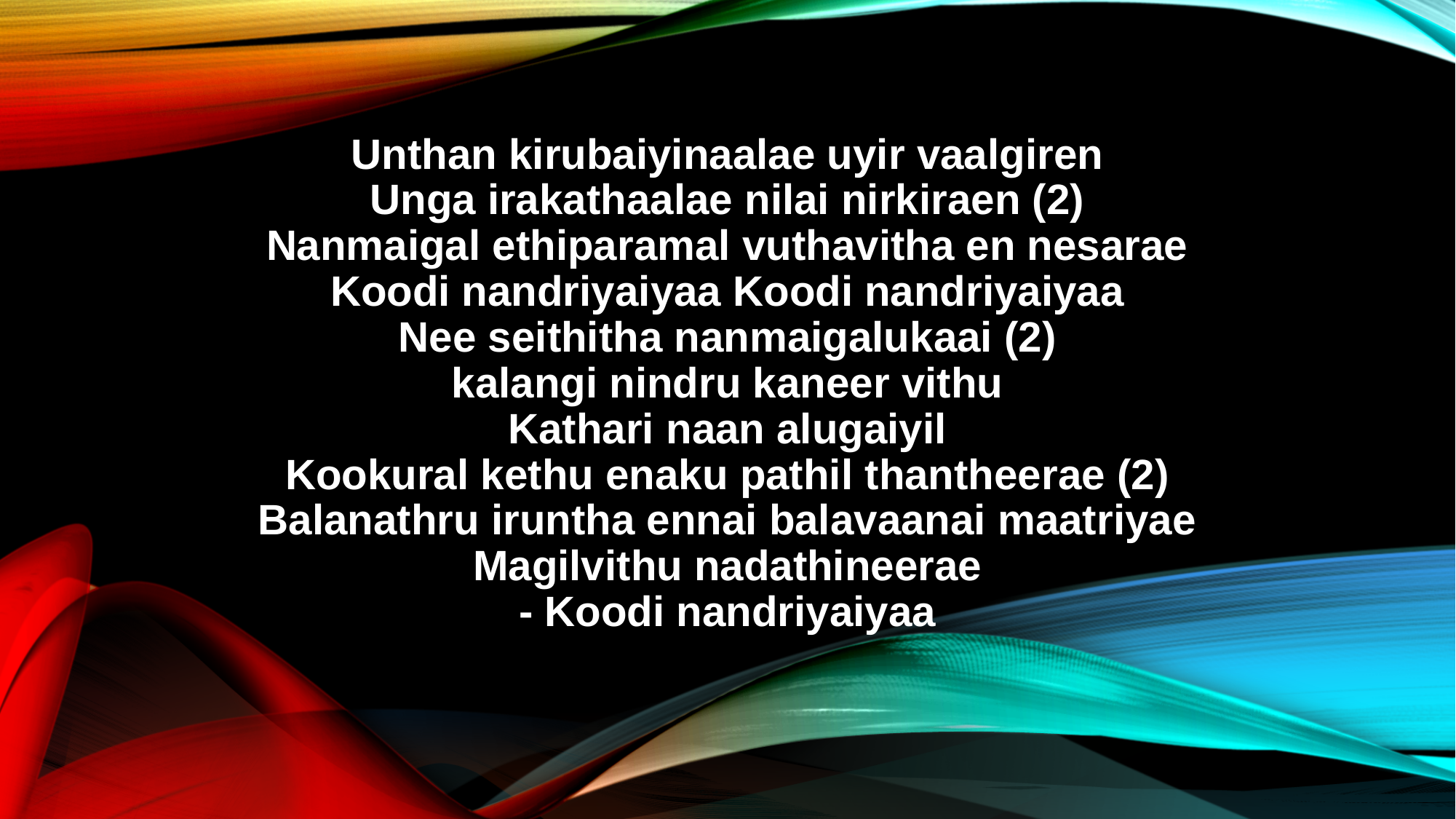

Unthan kirubaiyinaalae uyir vaalgiren
Unga irakathaalae nilai nirkiraen (2)
Nanmaigal ethiparamal vuthavitha en nesarae
Koodi nandriyaiyaa Koodi nandriyaiyaa
Nee seithitha nanmaigalukaai (2)
kalangi nindru kaneer vithu
Kathari naan alugaiyil
Kookural kethu enaku pathil thantheerae (2)
Balanathru iruntha ennai balavaanai maatriyae
Magilvithu nadathineerae
- Koodi nandriyaiyaa